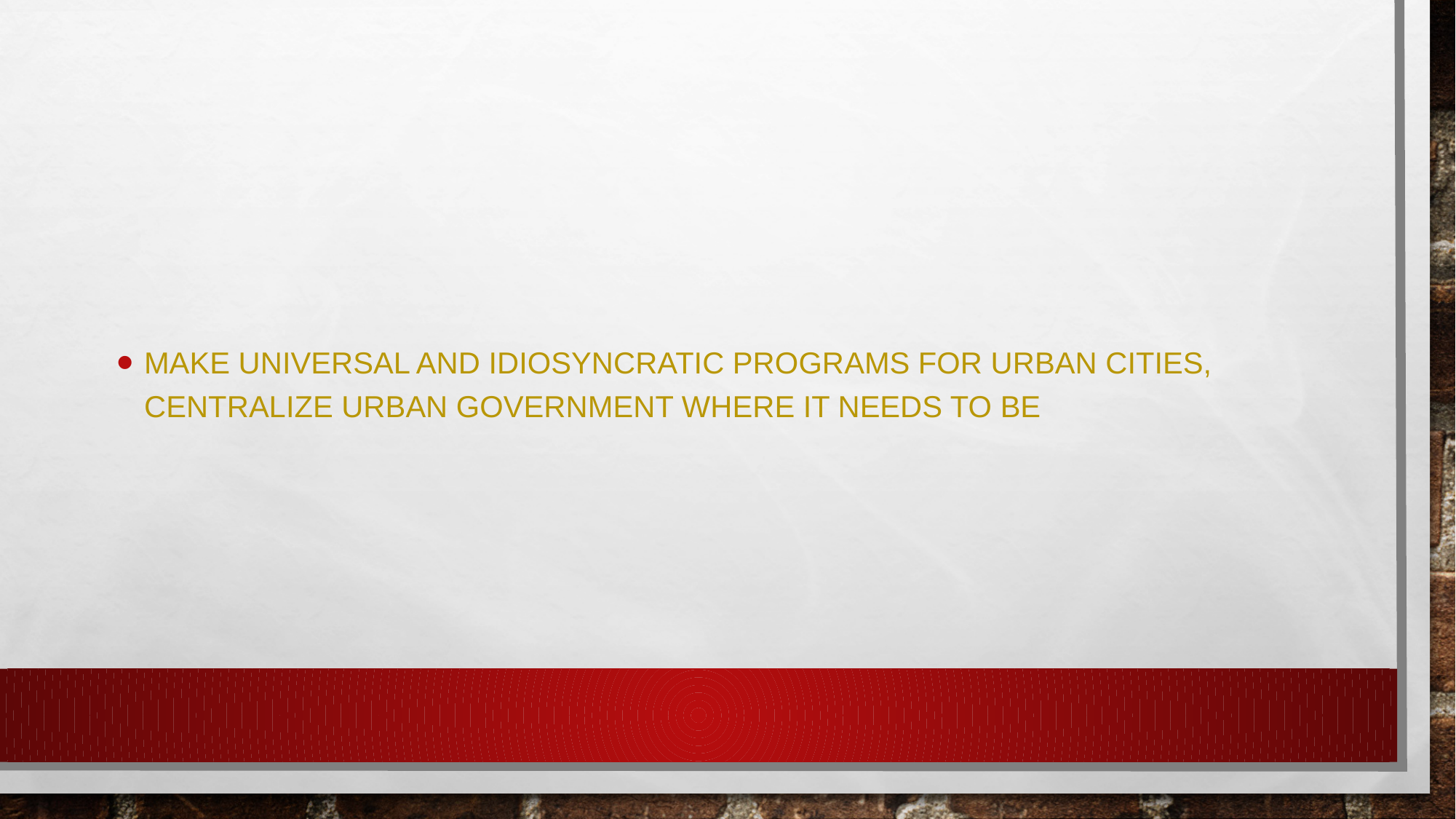

MAKE UNIVERSAL AND IDIOSYNCRATIC PROGRAMS FOR URBAN CITIES, CENTRALIZE URBAN GOVERNMENT WHERE IT NEEDS TO BE